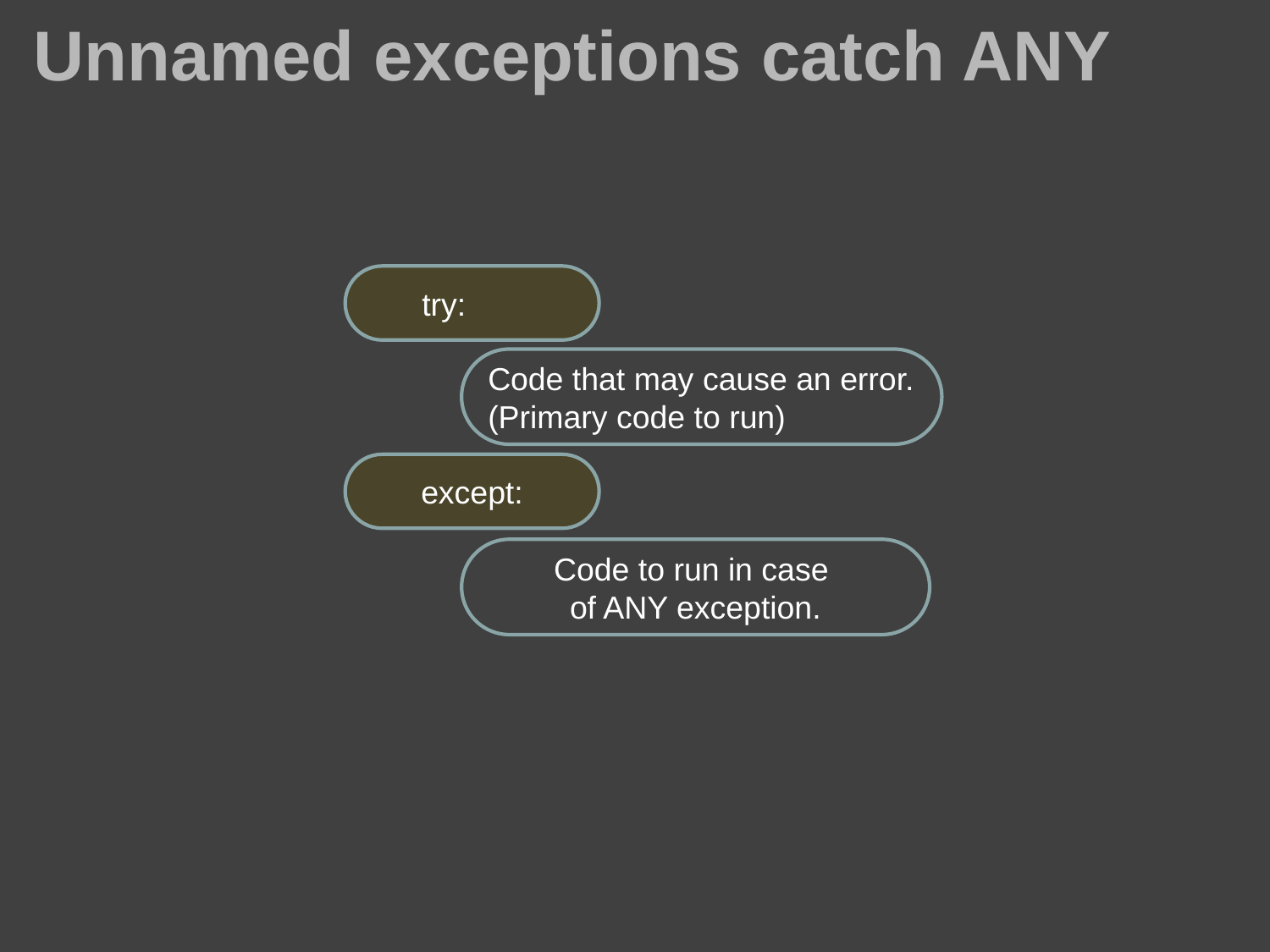

# Unnamed exceptions catch ANY

      try:
Code that may cause an error. (Primary code to run)
except:
Code to run in case
of ANY exception.